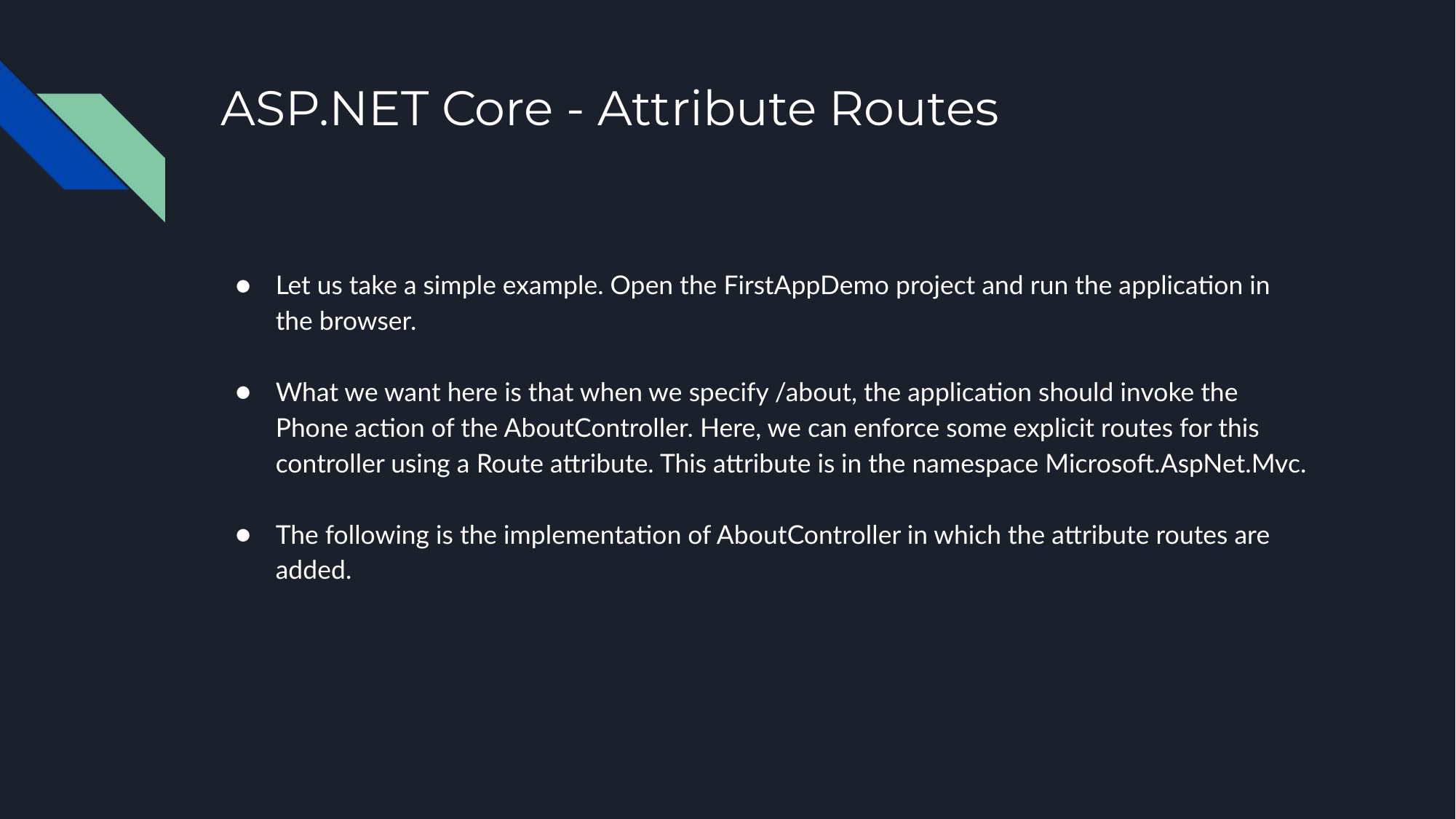

# ASP.NET Core - Attribute Routes
Let us take a simple example. Open the FirstAppDemo project and run the application in the browser.

What we want here is that when we specify /about, the application should invoke the Phone action of the AboutController. Here, we can enforce some explicit routes for this controller using a Route attribute. This attribute is in the namespace Microsoft.AspNet.Mvc.

The following is the implementation of AboutController in which the attribute routes are added.